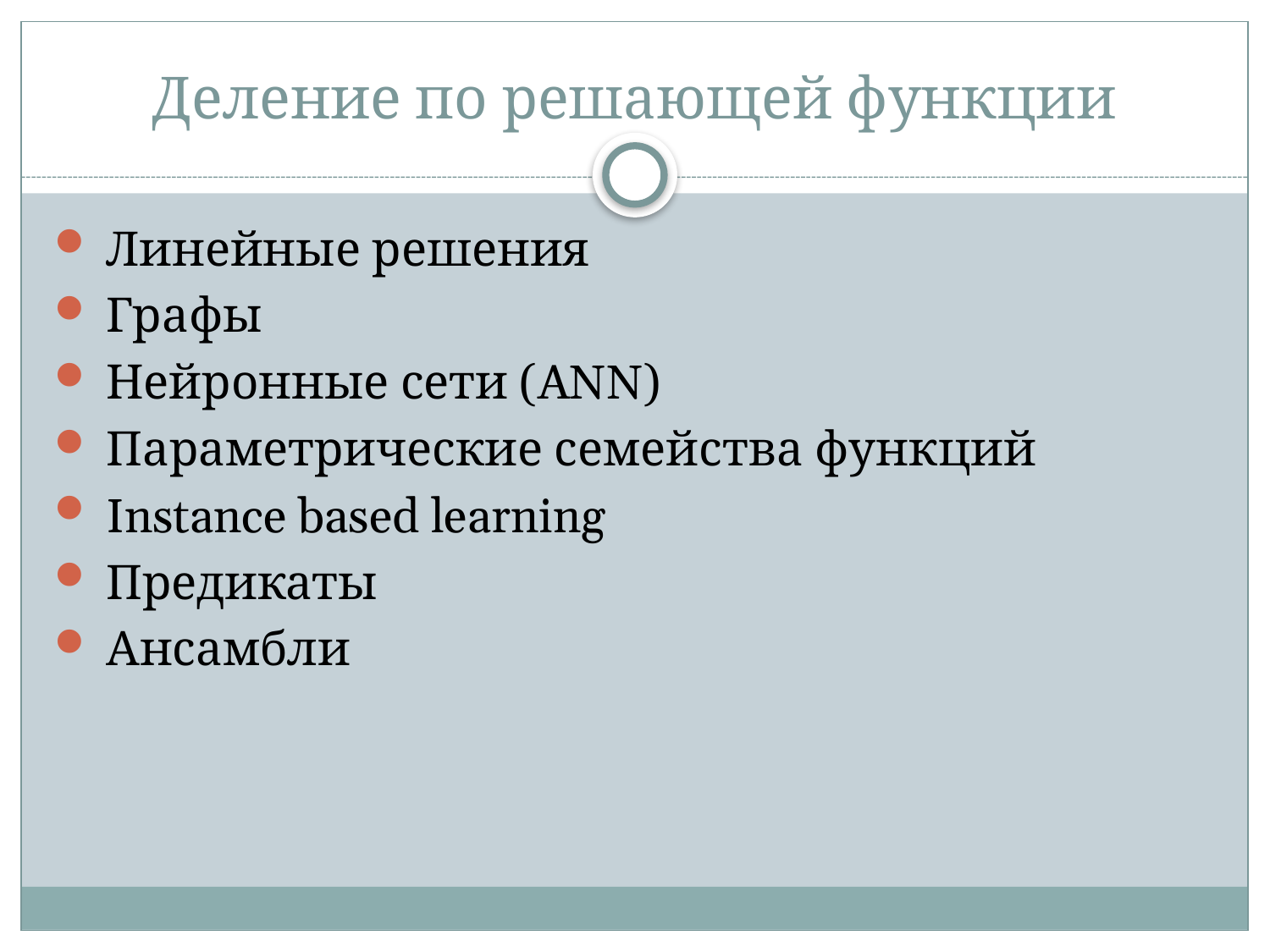

# Деление по решающей функции
 Линейные решения
 Графы
 Нейронные сети (ANN)
 Параметрические семейства функций
 Instance based learning
 Предикаты
 Ансамбли